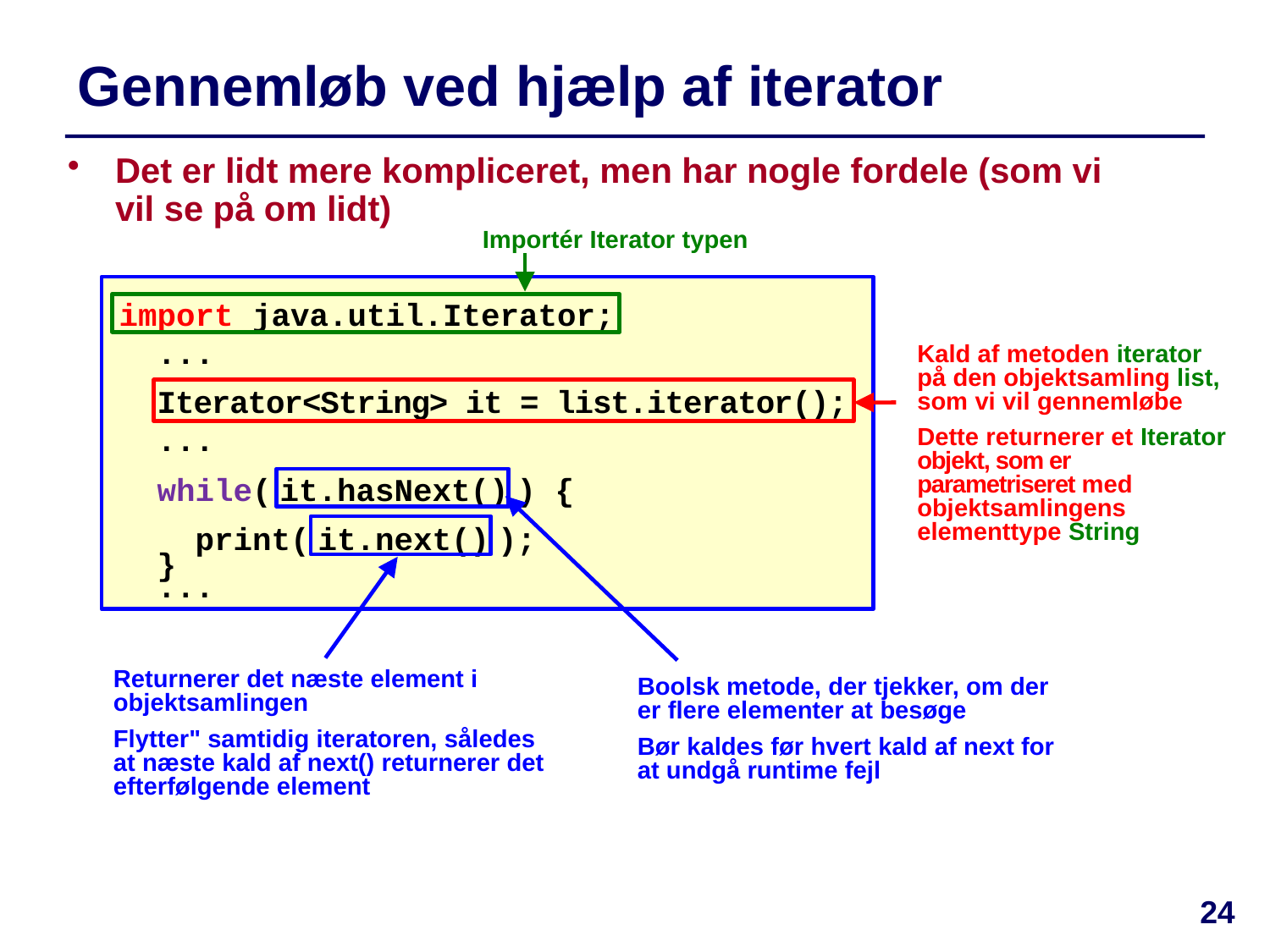

# Gennemløb ved hjælp af iterator
Det er lidt mere kompliceret, men har nogle fordele (som vi vil se på om lidt)
Importér Iterator typen

import java.util.Iterator;
  ...
  Iterator<String> it = list.iterator();
  ...
  while( it.hasNext() ) {
    print( it.next() );
  }
  ...

Kald af metoden iterator på den objektsamling list, som vi vil gennemløbe
Dette returnerer et Iterator objekt, som er parametriseret med objektsamlingens elementtype String

Returnerer det næste element i objektsamlingen
Flytter" samtidig iteratoren, således at næste kald af next() returnerer det efterfølgende element
Boolsk metode, der tjekker, om der er flere elementer at besøge
Bør kaldes før hvert kald af next for at undgå runtime fejl
24